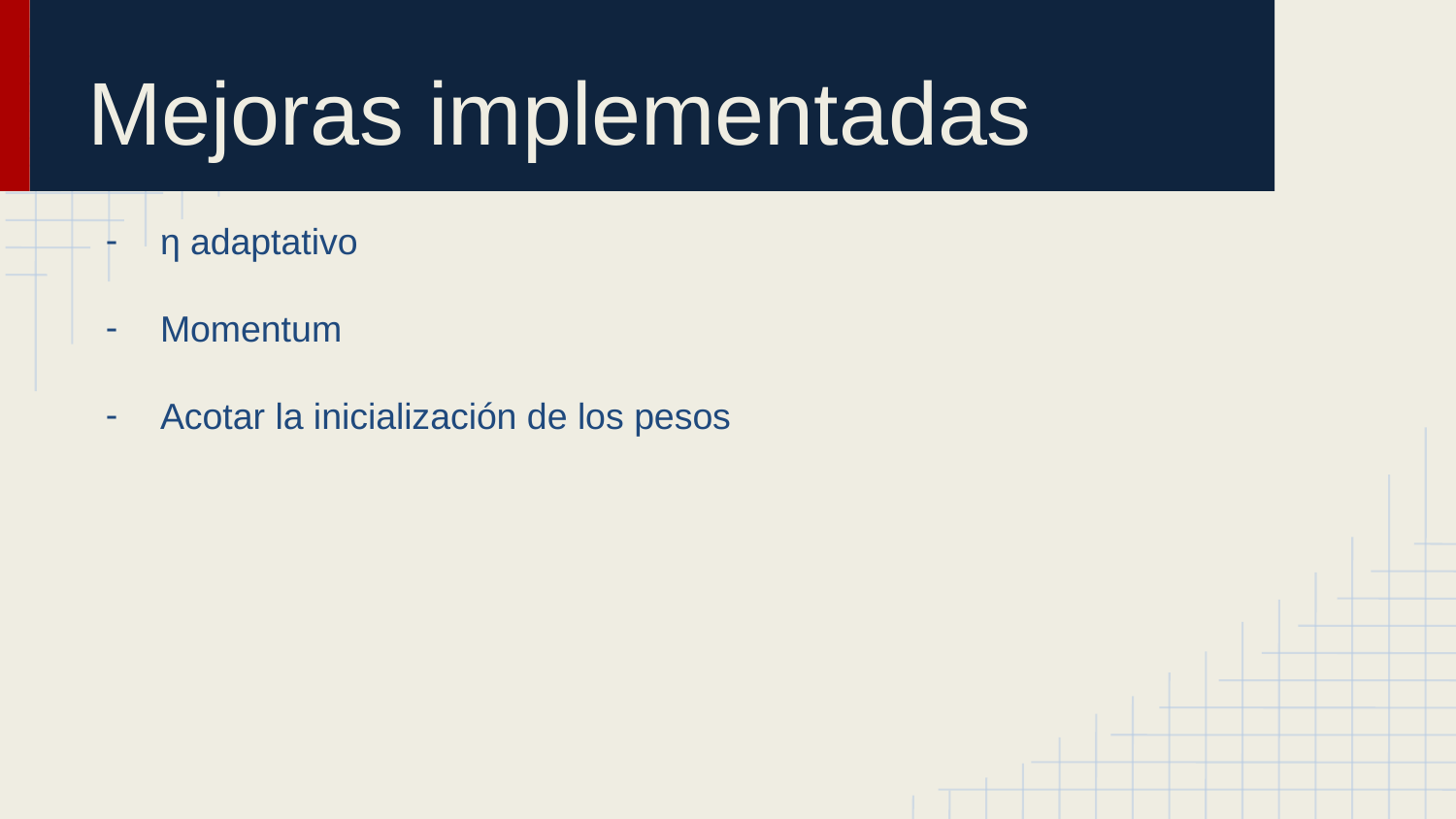

# Mejoras implementadas
η adaptativo

Momentum

Acotar la inicialización de los pesos